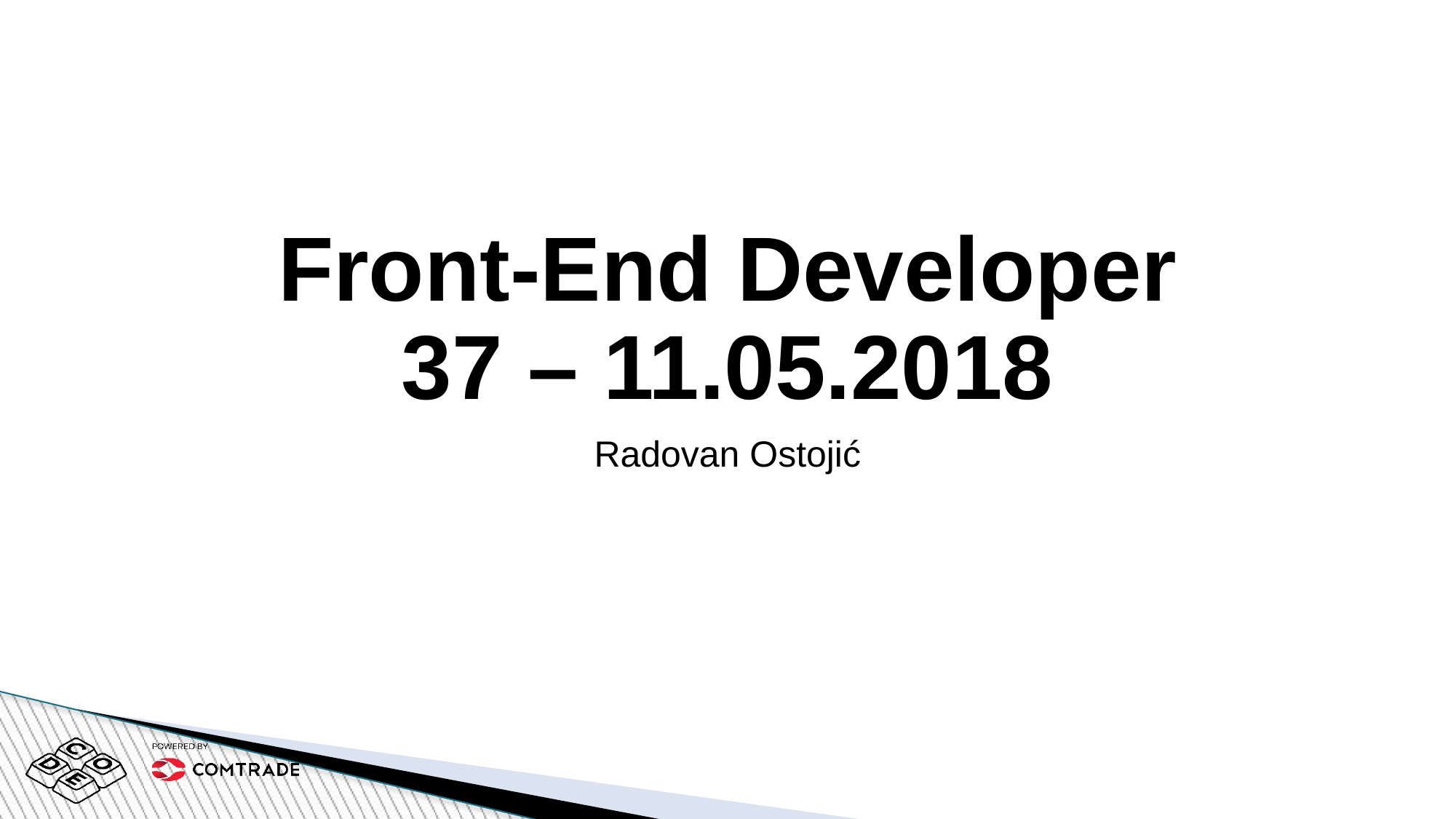

# Front-End Developer 37 – 11.05.2018
Radovan Ostojić